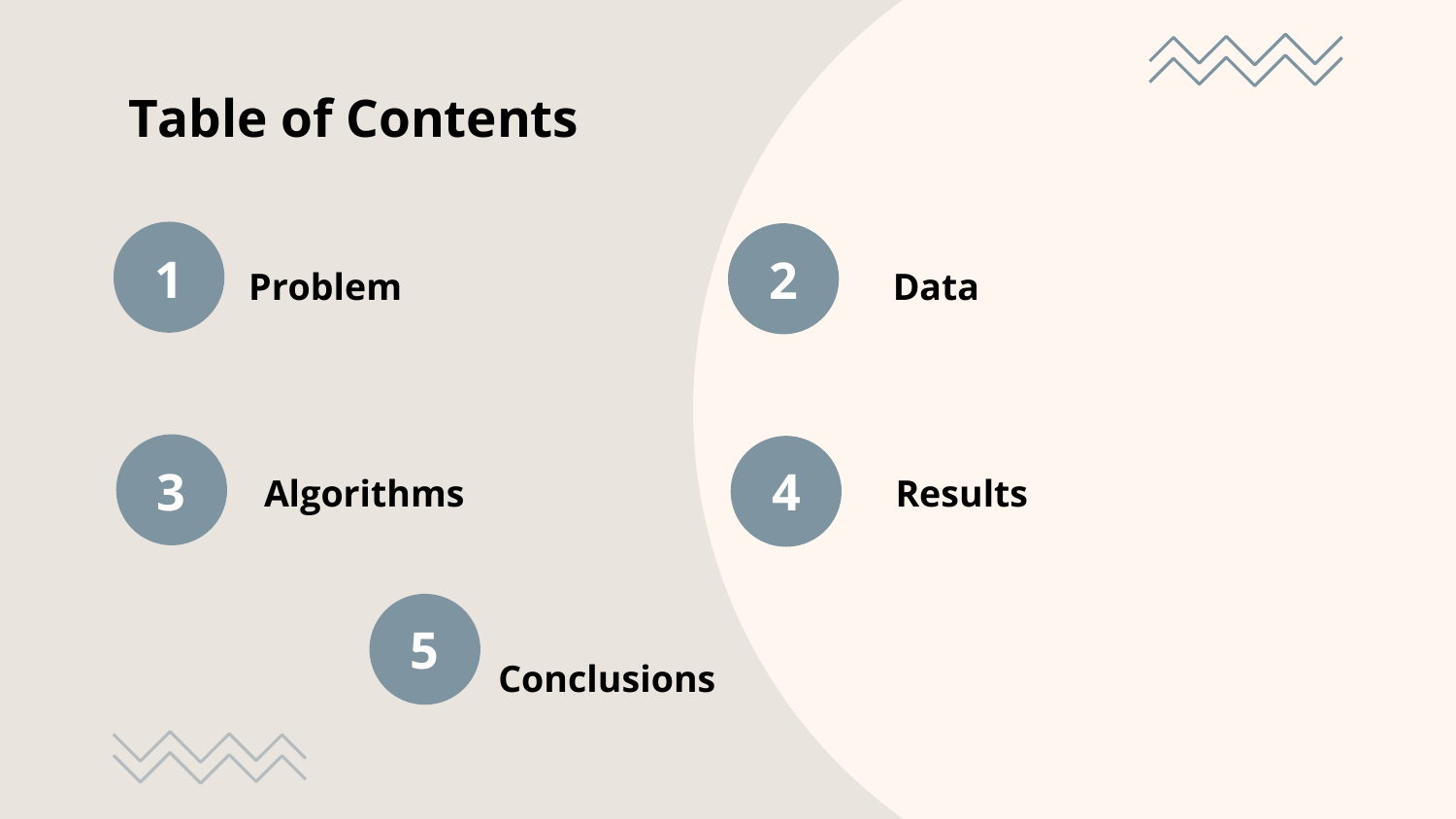

# Table of Contents

1
2
Problem
Data

3
4
Algorithms
Results

5
Conclusions